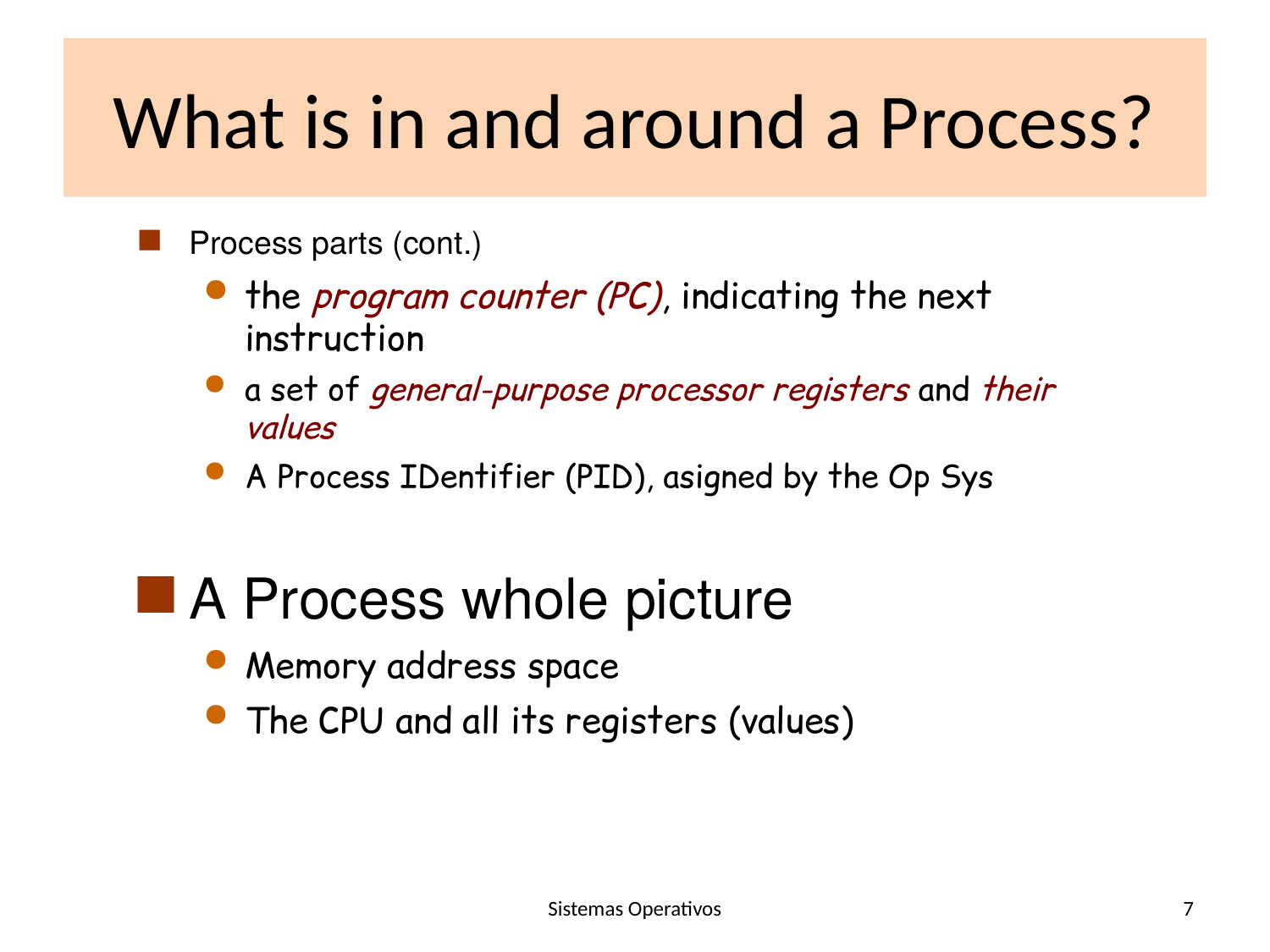

# What is in and around a Process?
Process parts (cont.)
the program counter (PC), indicating the next instruction
a set of general-purpose processor registers and their values
A Process IDentifier (PID), asigned by the Op Sys

A Process whole picture
Memory address space
The CPU and all its registers (values)
Sistemas Operativos
7